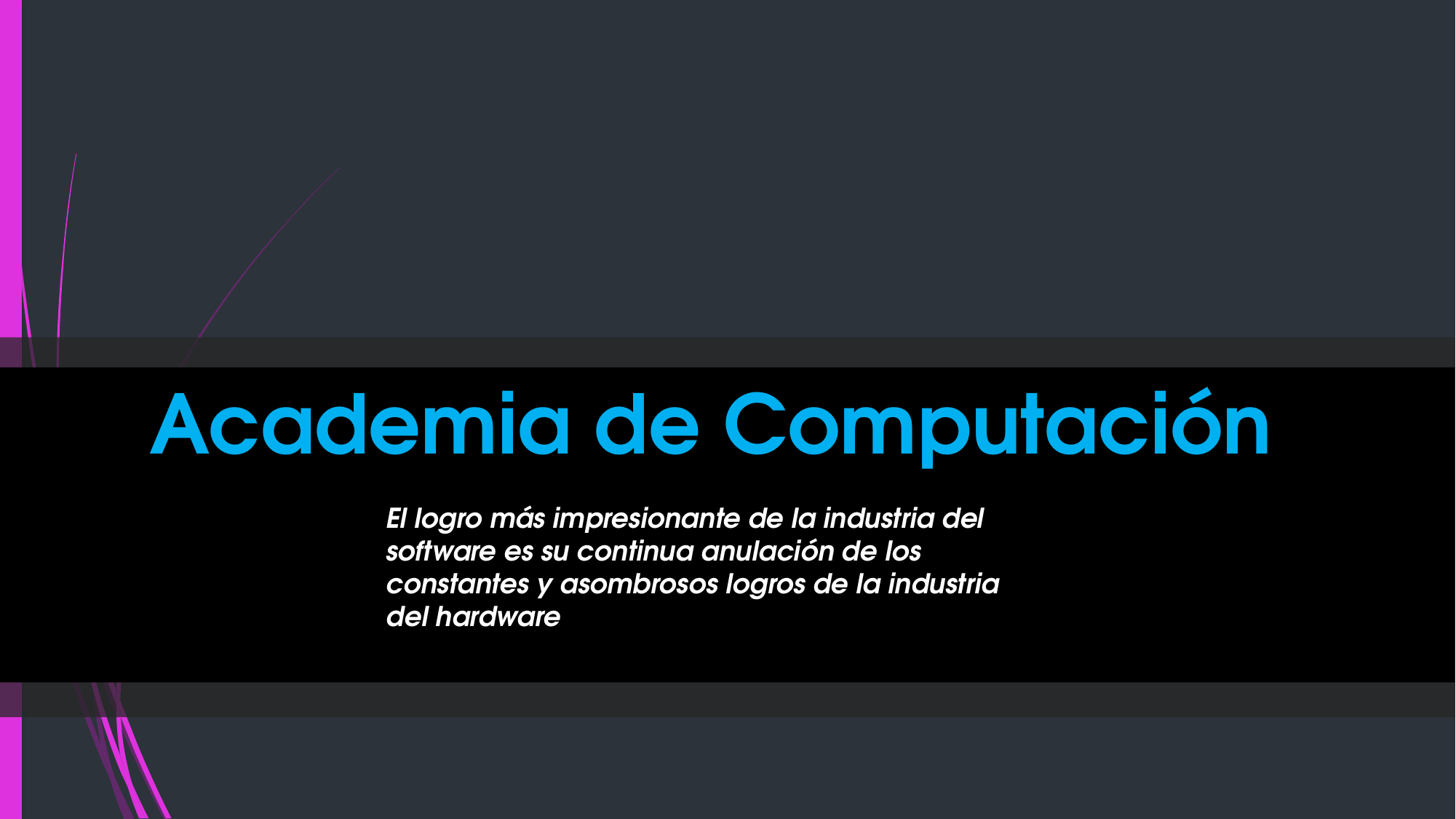

Academia de Computación
El logro más impresionante de la industria del software es su continua anulación de los constantes y asombrosos logros de la industria del hardware